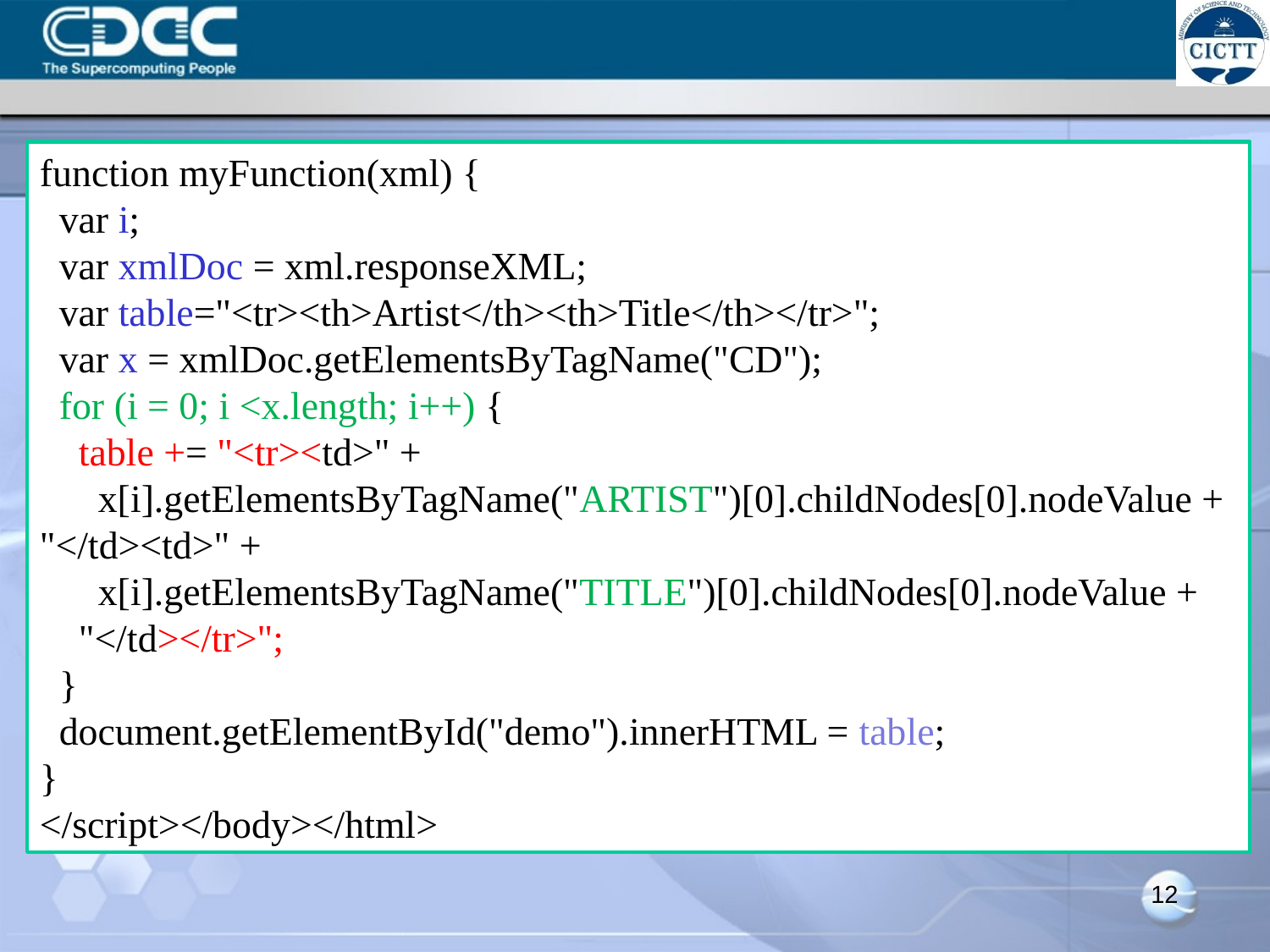

function myFunction(xml) {
  var i;
  var xmlDoc = xml.responseXML;
  var table="<tr><th>Artist</th><th>Title</th></tr>";
  var x = xmlDoc.getElementsByTagName("CD");
  for (i = 0; i <x.length; i++) {
    table += "<tr><td>" +
      x[i].getElementsByTagName("ARTIST")[0].childNodes[0].nodeValue + "</td><td>" +
      x[i].getElementsByTagName("TITLE")[0].childNodes[0].nodeValue +
    "</td></tr>";
  }
  document.getElementById("demo").innerHTML = table;
}
</script></body></html>